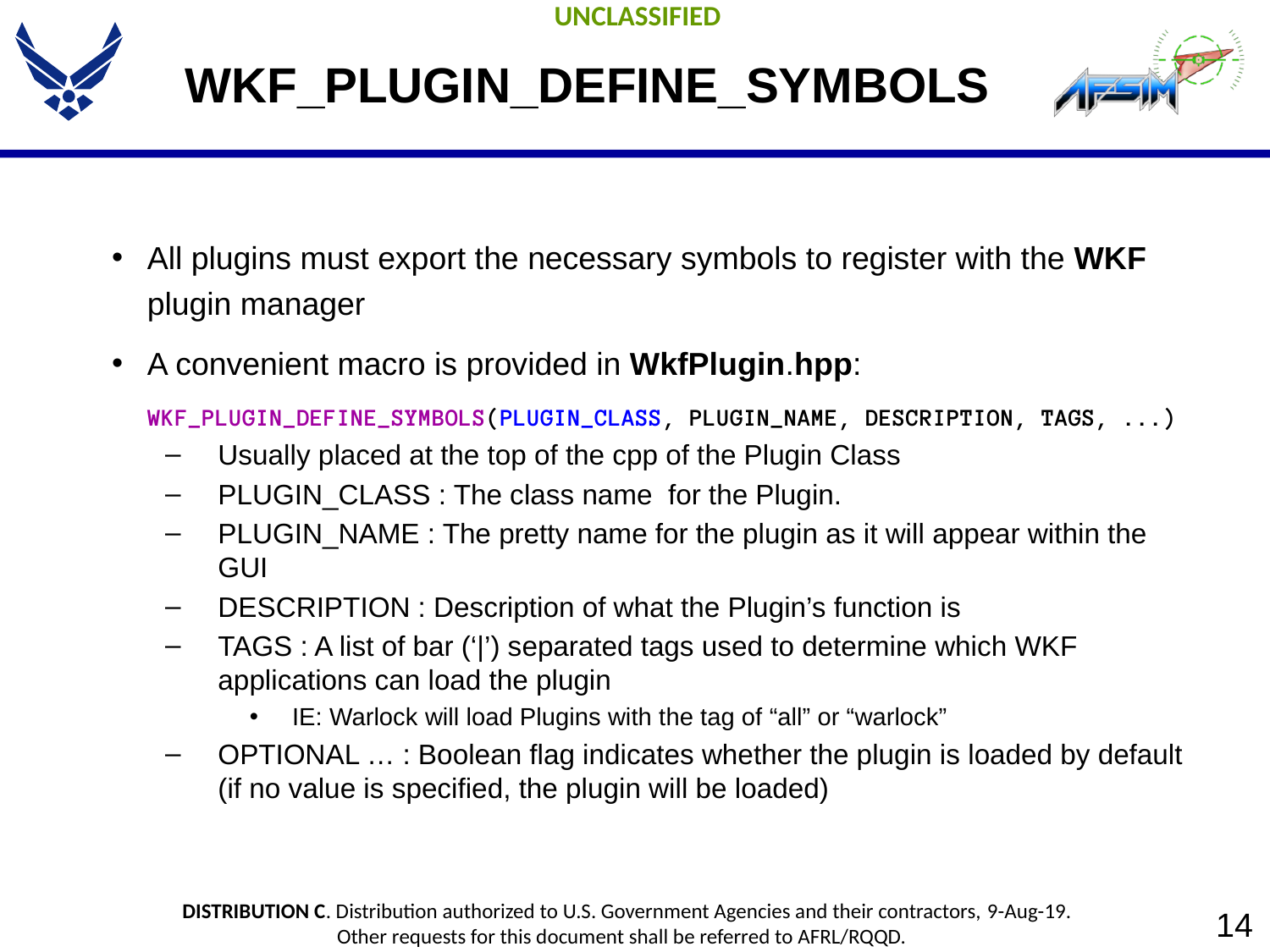

# WKF_PLUGIN_DEFINE_SYMBOLS
All plugins must export the necessary symbols to register with the WKF plugin manager
A convenient macro is provided in WkfPlugin.hpp:
     WKF_PLUGIN_DEFINE_SYMBOLS(PLUGIN_CLASS, PLUGIN_NAME, DESCRIPTION, TAGS, ...)
Usually placed at the top of the cpp of the Plugin Class
PLUGIN_CLASS : The class name  for the Plugin.
PLUGIN_NAME : The pretty name for the plugin as it will appear within the GUI
DESCRIPTION : Description of what the Plugin’s function is
TAGS : A list of bar (‘|’) separated tags used to determine which WKF applications can load the plugin
IE: Warlock will load Plugins with the tag of “all” or “warlock”
OPTIONAL … : Boolean flag indicates whether the plugin is loaded by default (if no value is specified, the plugin will be loaded)